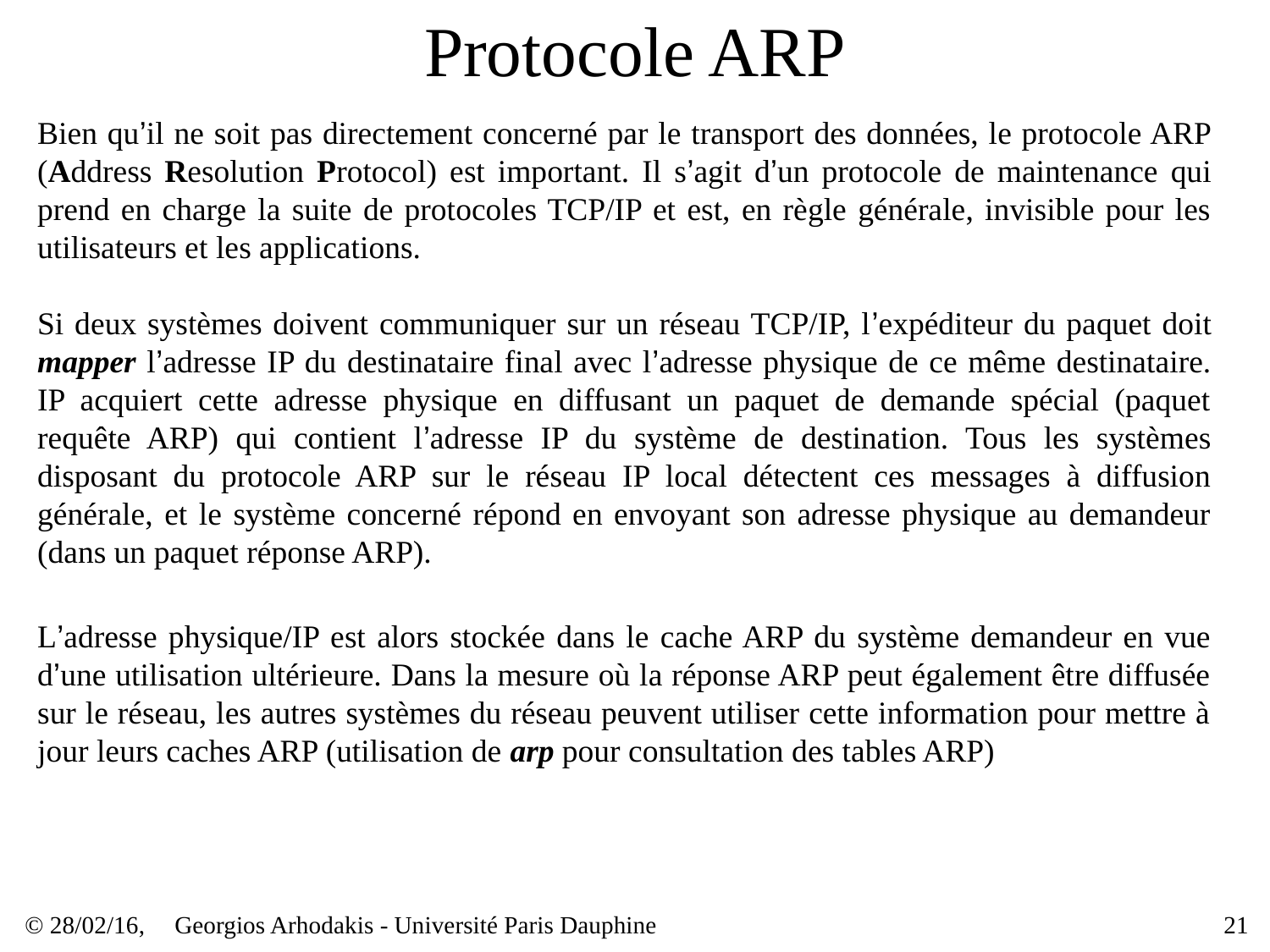

# Protocole ARP
Bien qu’il ne soit pas directement concerné par le transport des données, le protocole ARP (Address Resolution Protocol) est important. Il s’agit d’un protocole de maintenance qui prend en charge la suite de protocoles TCP/IP et est, en règle générale, invisible pour les utilisateurs et les applications.
Si deux systèmes doivent communiquer sur un réseau TCP/IP, l’expéditeur du paquet doit mapper l’adresse IP du destinataire final avec l’adresse physique de ce même destinataire. IP acquiert cette adresse physique en diffusant un paquet de demande spécial (paquet requête ARP) qui contient l’adresse IP du système de destination. Tous les systèmes disposant du protocole ARP sur le réseau IP local détectent ces messages à diffusion générale, et le système concerné répond en envoyant son adresse physique au demandeur (dans un paquet réponse ARP).
L’adresse physique/IP est alors stockée dans le cache ARP du système demandeur en vue d’une utilisation ultérieure. Dans la mesure où la réponse ARP peut également être diffusée sur le réseau, les autres systèmes du réseau peuvent utiliser cette information pour mettre à jour leurs caches ARP (utilisation de arp pour consultation des tables ARP)
© 28/02/16,
Georgios Arhodakis - Université Paris Dauphine
21